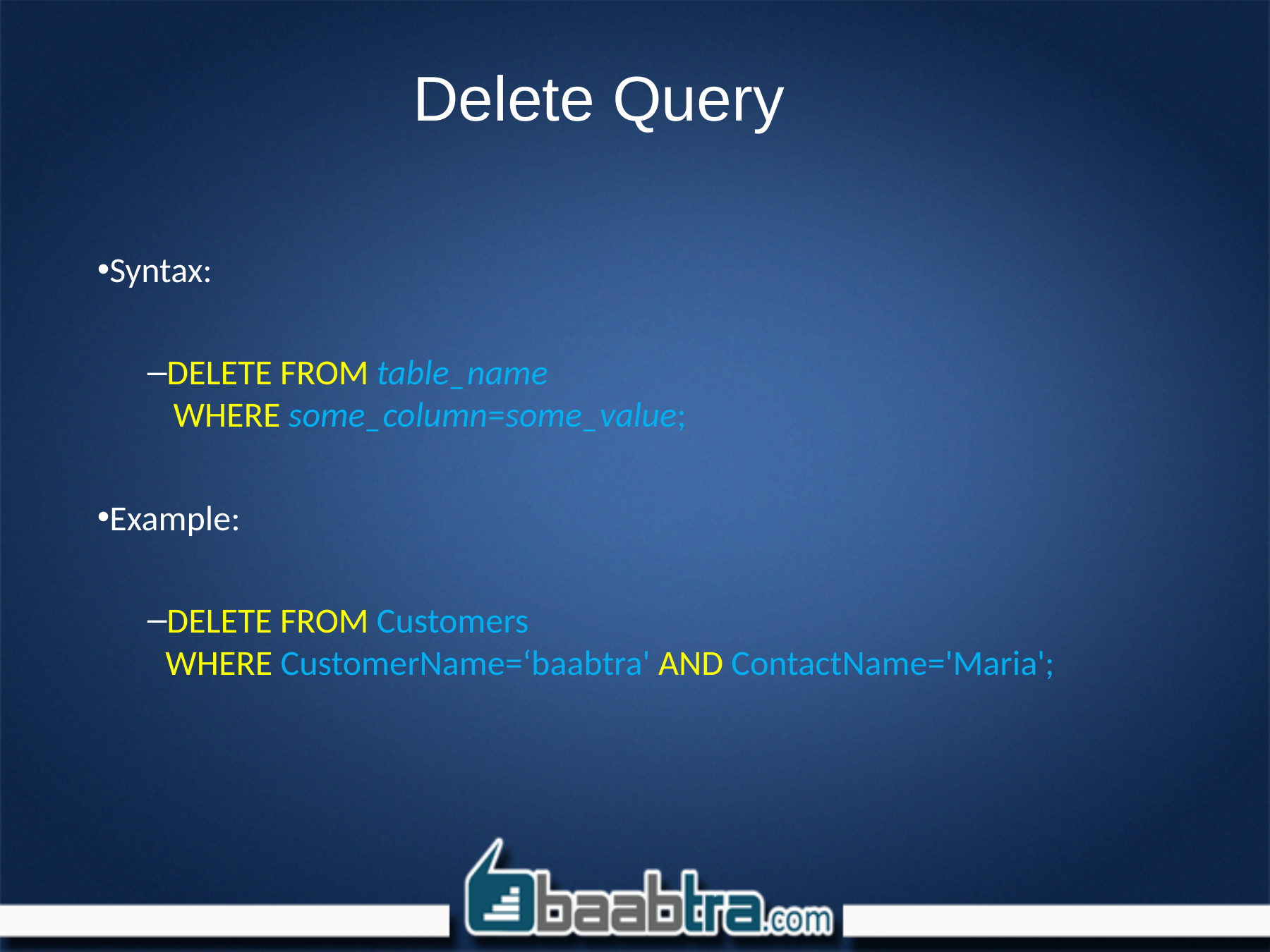

# Delete Query

Syntax:

DELETE FROM table_name
   WHERE some_column=some_value;

Example:

DELETE FROM Customers
  WHERE CustomerName=‘baabtra' AND ContactName='Maria';